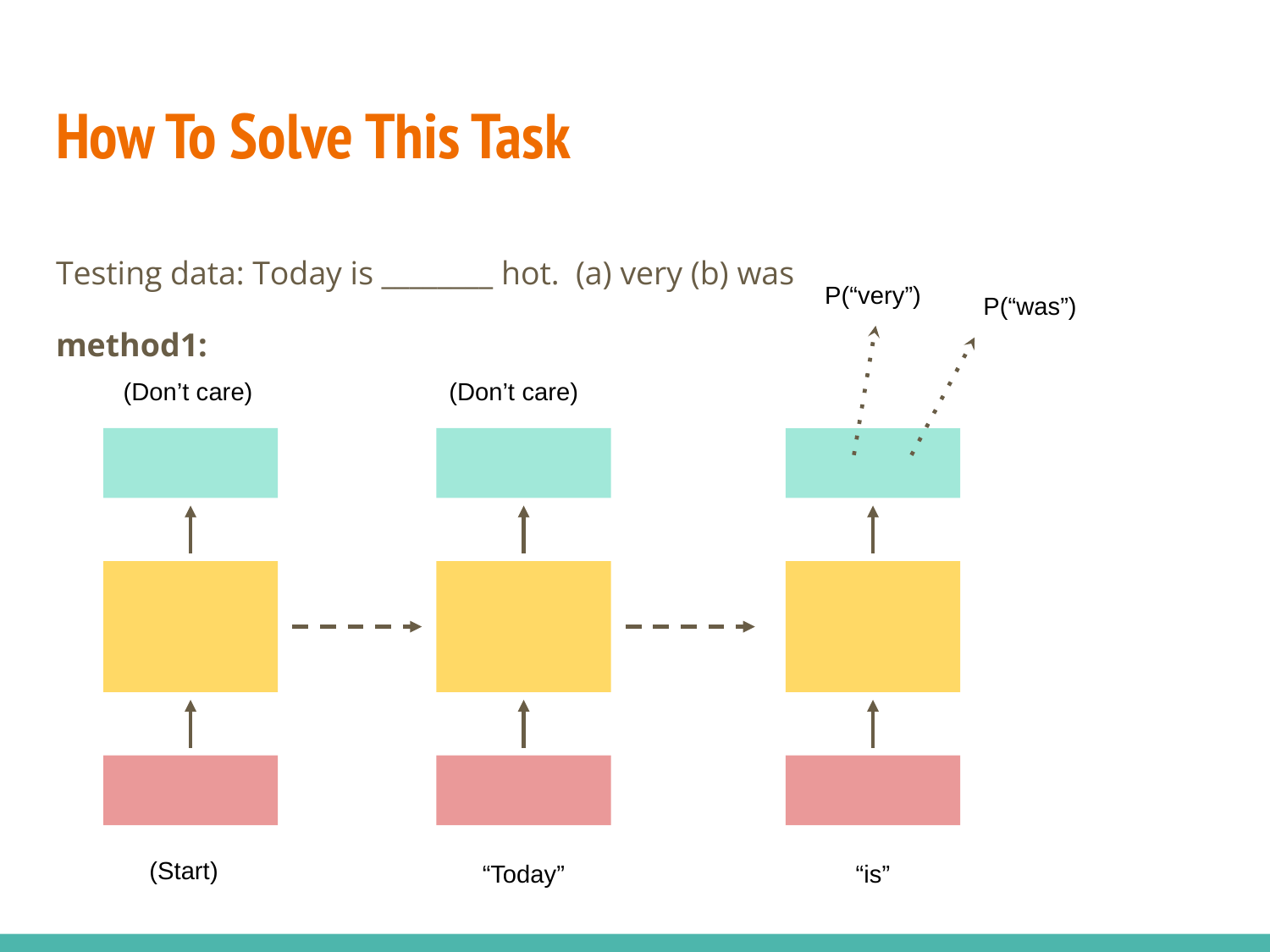

# How To Solve This Task
Testing data: Today is ________ hot.  (a) very (b) was
method1:
P(“very”)
P(“was”)
(Don’t care)
(Don’t care)

(Start)
“Today”
“is”